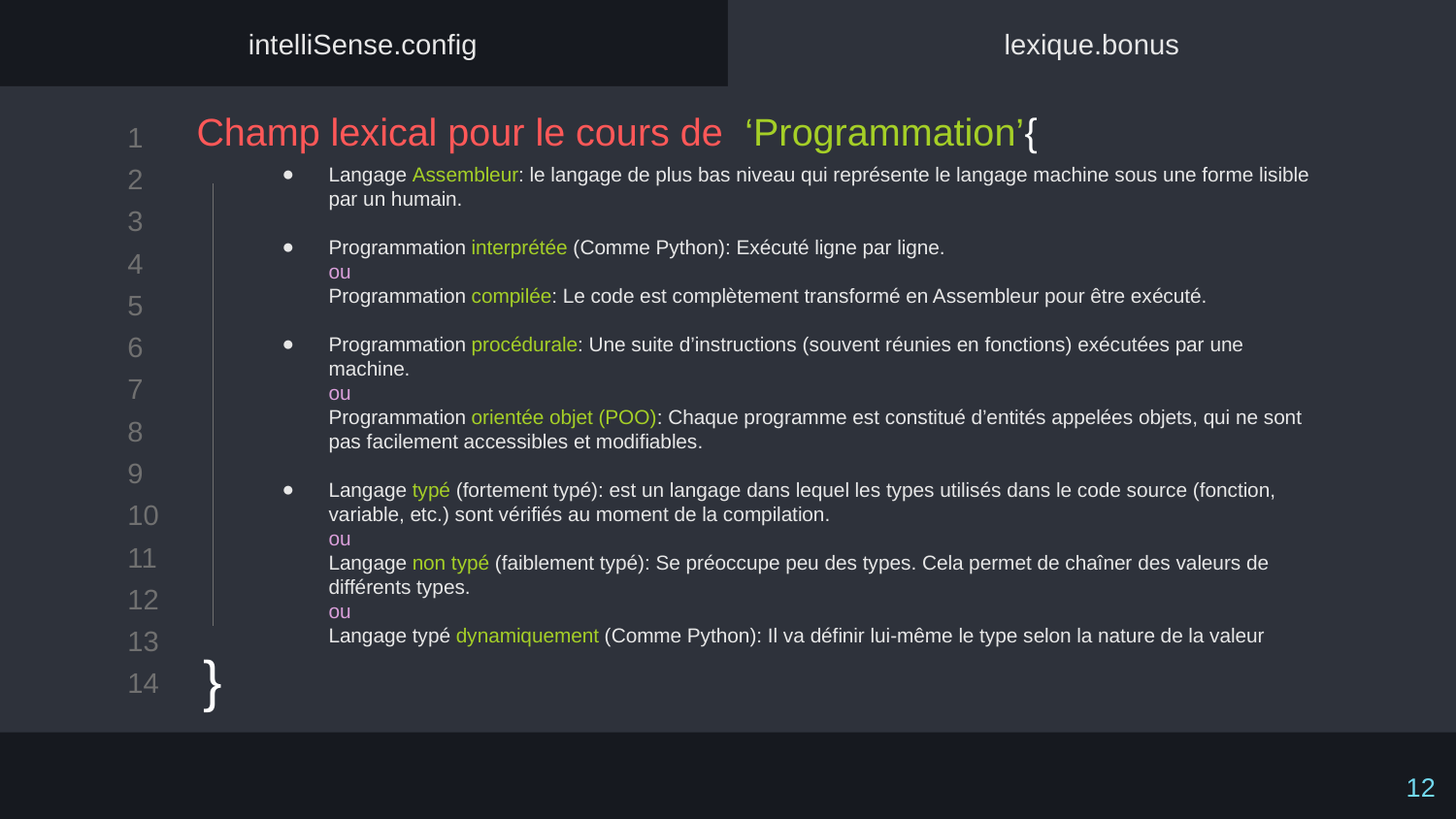

intelliSense.config
lexique.bonus
# Champ lexical pour le cours de  ‘Programmation’{
Langage Assembleur: le langage de plus bas niveau qui représente le langage machine sous une forme lisible par un humain.

Programmation interprétée (Comme Python): Exécuté ligne par ligne.
ou
Programmation compilée: Le code est complètement transformé en Assembleur pour être exécuté.

Programmation procédurale: Une suite d’instructions (souvent réunies en fonctions) exécutées par une machine.
ou
Programmation orientée objet (POO): Chaque programme est constitué d’entités appelées objets, qui ne sont pas facilement accessibles et modifiables.

Langage typé (fortement typé): est un langage dans lequel les types utilisés dans le code source (fonction, variable, etc.) sont vérifiés au moment de la compilation.
ou
Langage non typé (faiblement typé): Se préoccupe peu des types. Cela permet de chaîner des valeurs de différents types.
ou
Langage typé dynamiquement (Comme Python): Il va définir lui-même le type selon la nature de la valeur
}
12